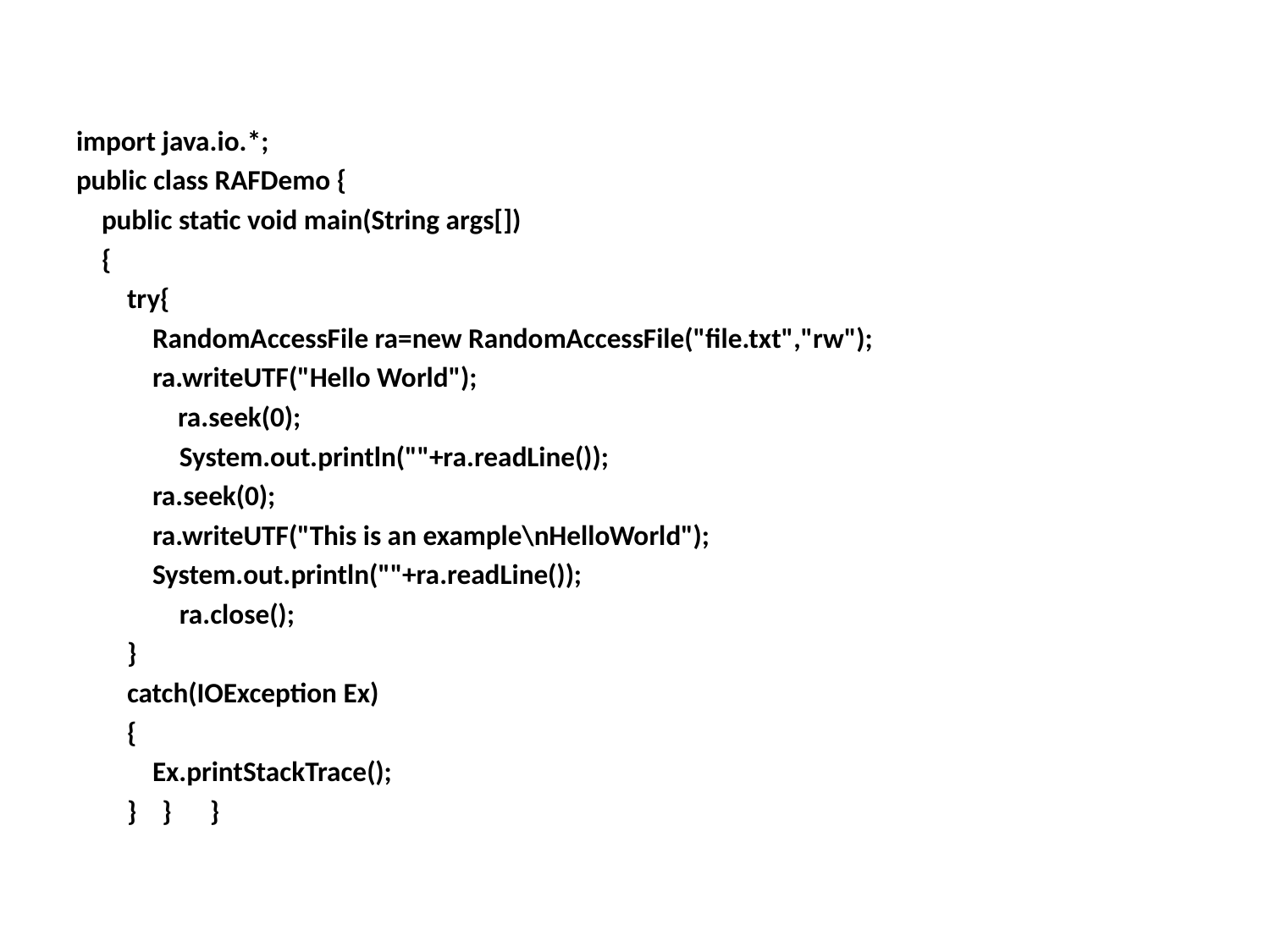

#
import java.io.*;
public class RAFDemo {
    public static void main(String args[])
    {
        try{
            RandomAccessFile ra=new RandomAccessFile("file.txt","rw");
            ra.writeUTF("Hello World");
                ra.seek(0);
	System.out.println(""+ra.readLine());
            ra.seek(0);
            ra.writeUTF("This is an example\nHelloWorld");
            System.out.println(""+ra.readLine());
	ra.close();
        }
        catch(IOException Ex)
        {
            Ex.printStackTrace();
        }    }      }